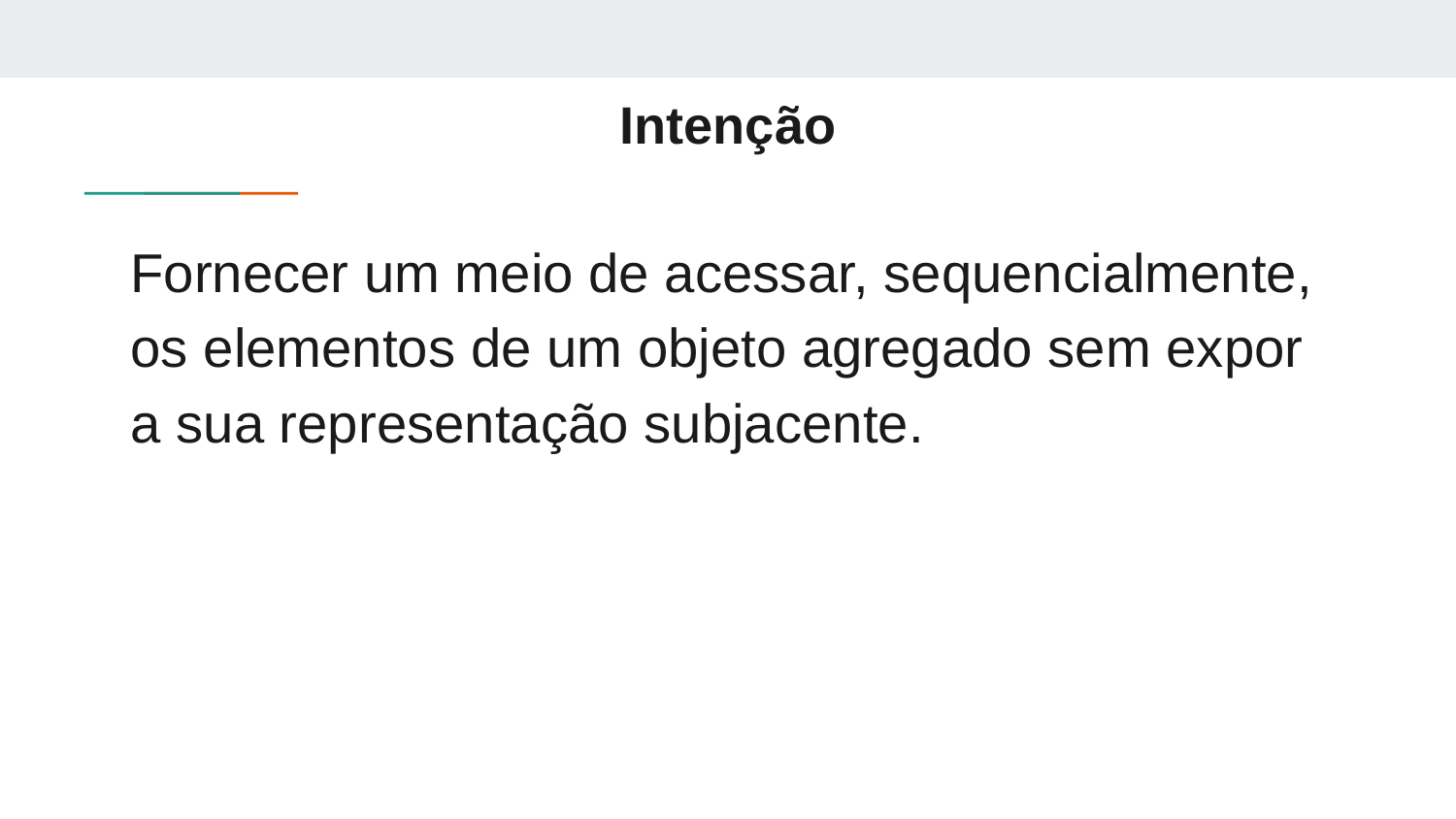

# Intenção
Fornecer um meio de acessar, sequencialmente, os elementos de um objeto agregado sem expor a sua representação subjacente.